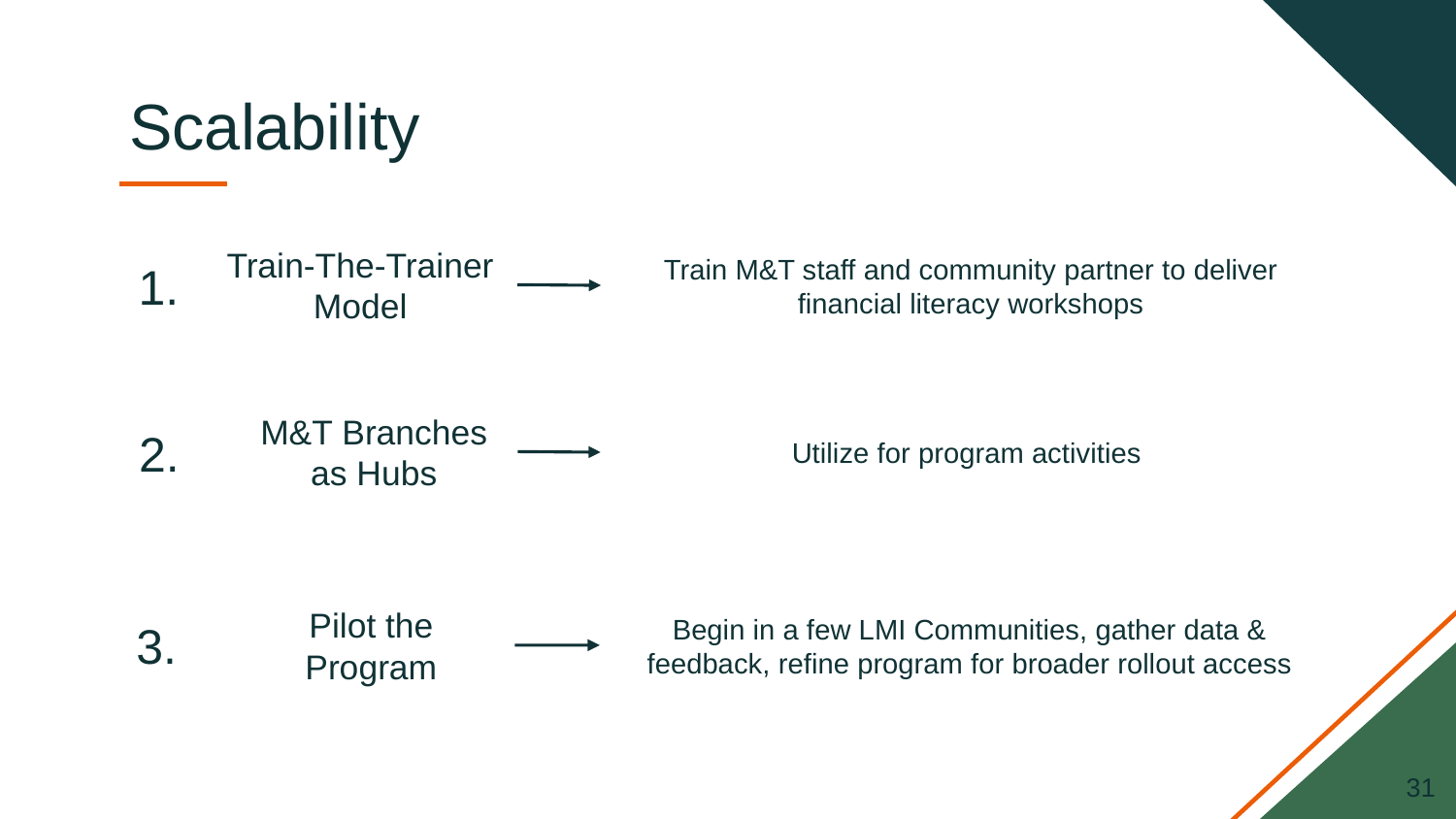

# Scalability
Train-The-Trainer Model
Train M&T staff and community partner to deliver financial literacy workshops
1.
M&T Branches as Hubs
Utilize for program activities
2.
Pilot the Program
Begin in a few LMI Communities, gather data & feedback, refine program for broader rollout access
3.
31